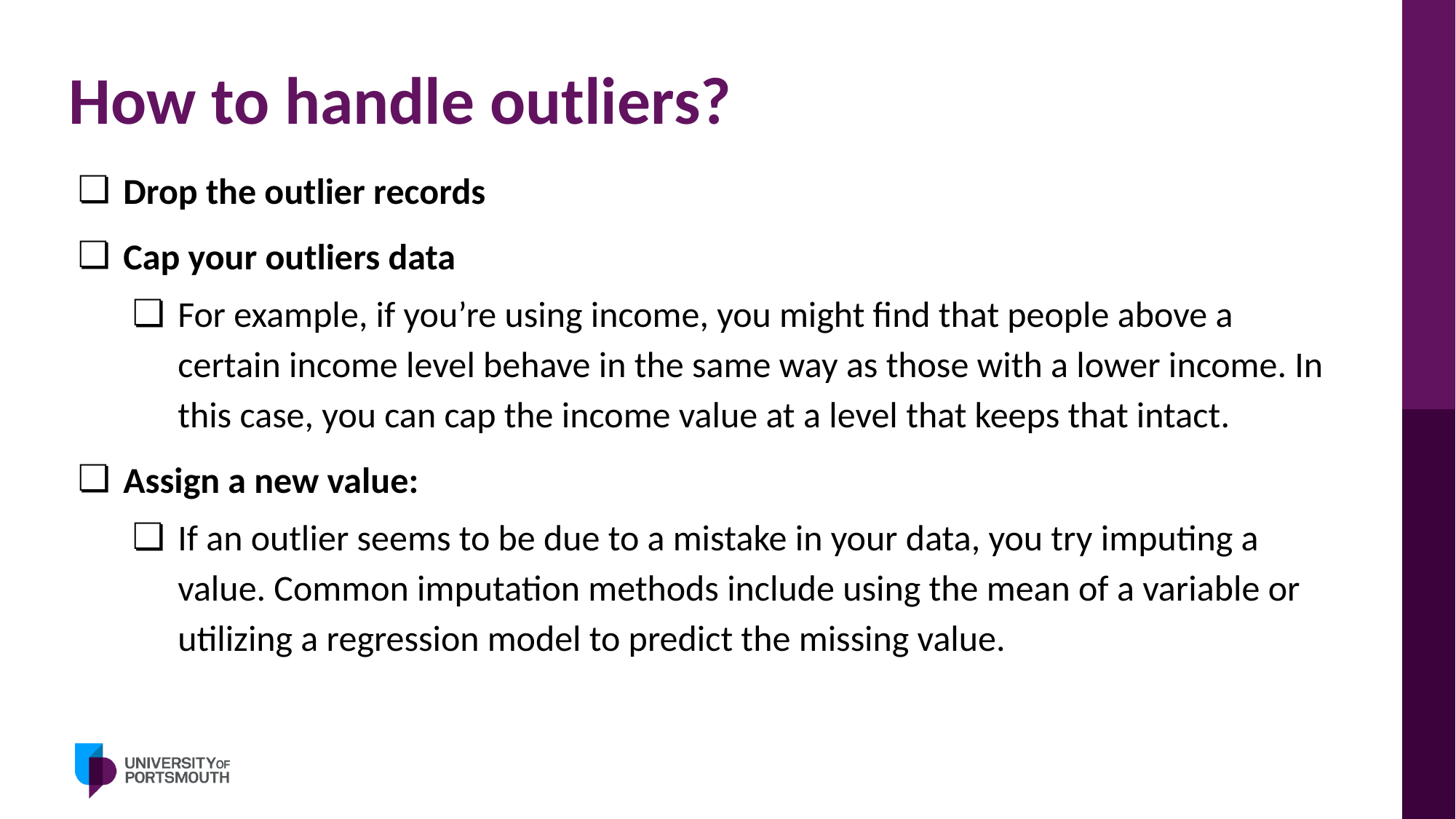

# How to handle outliers?

Drop the outlier records
Cap your outliers data
For example, if you’re using income, you might find that people above a certain income level behave in the same way as those with a lower income. In this case, you can cap the income value at a level that keeps that intact.
Assign a new value:
If an outlier seems to be due to a mistake in your data, you try imputing a value. Common imputation methods include using the mean of a variable or utilizing a regression model to predict the missing value.